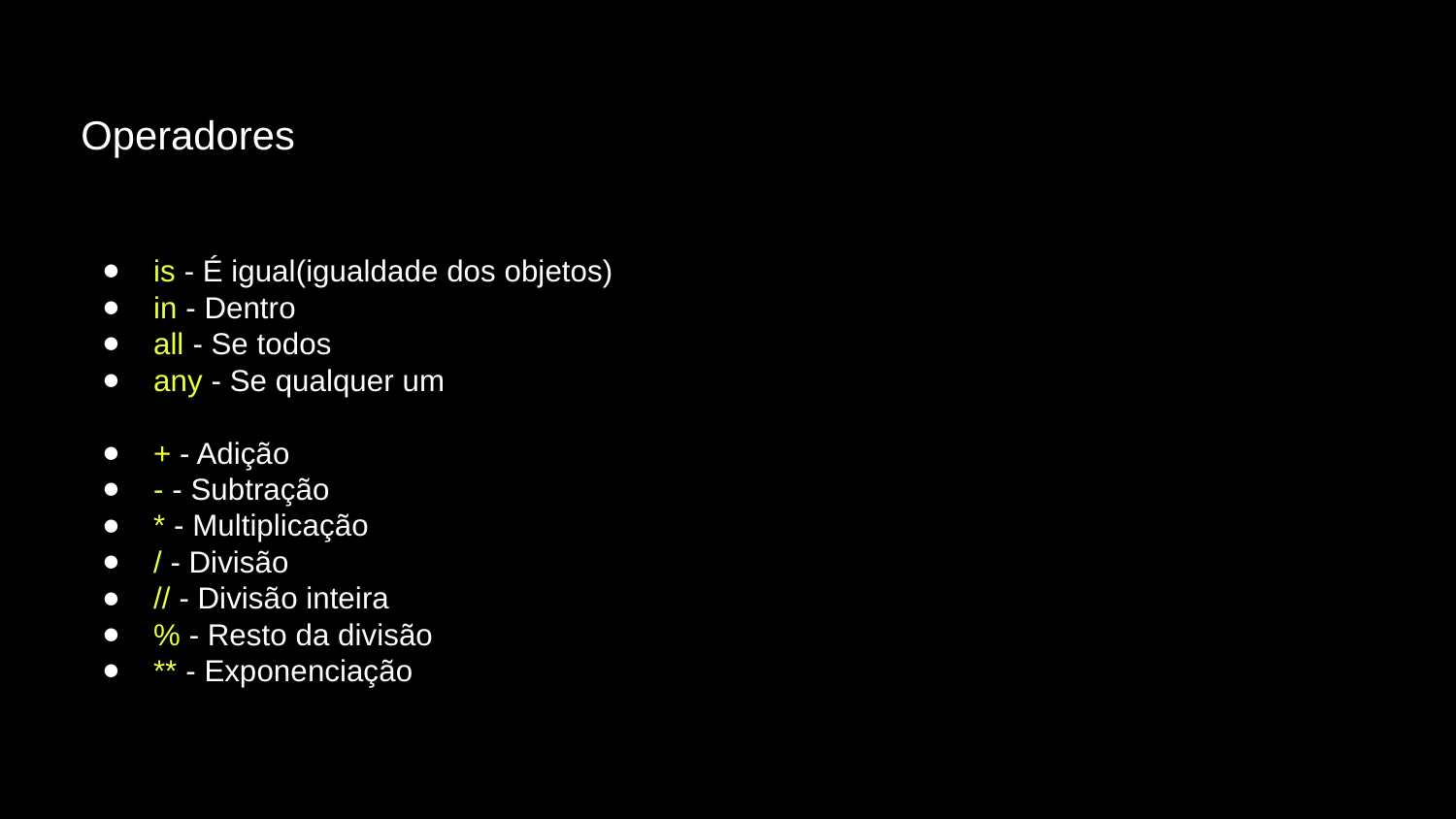

Operadores
is - É igual(igualdade dos objetos)
in - Dentro
all - Se todos
any - Se qualquer um

+ - Adição
- - Subtração
* - Multiplicação
/ - Divisão
// - Divisão inteira
% - Resto da divisão
** - Exponenciação